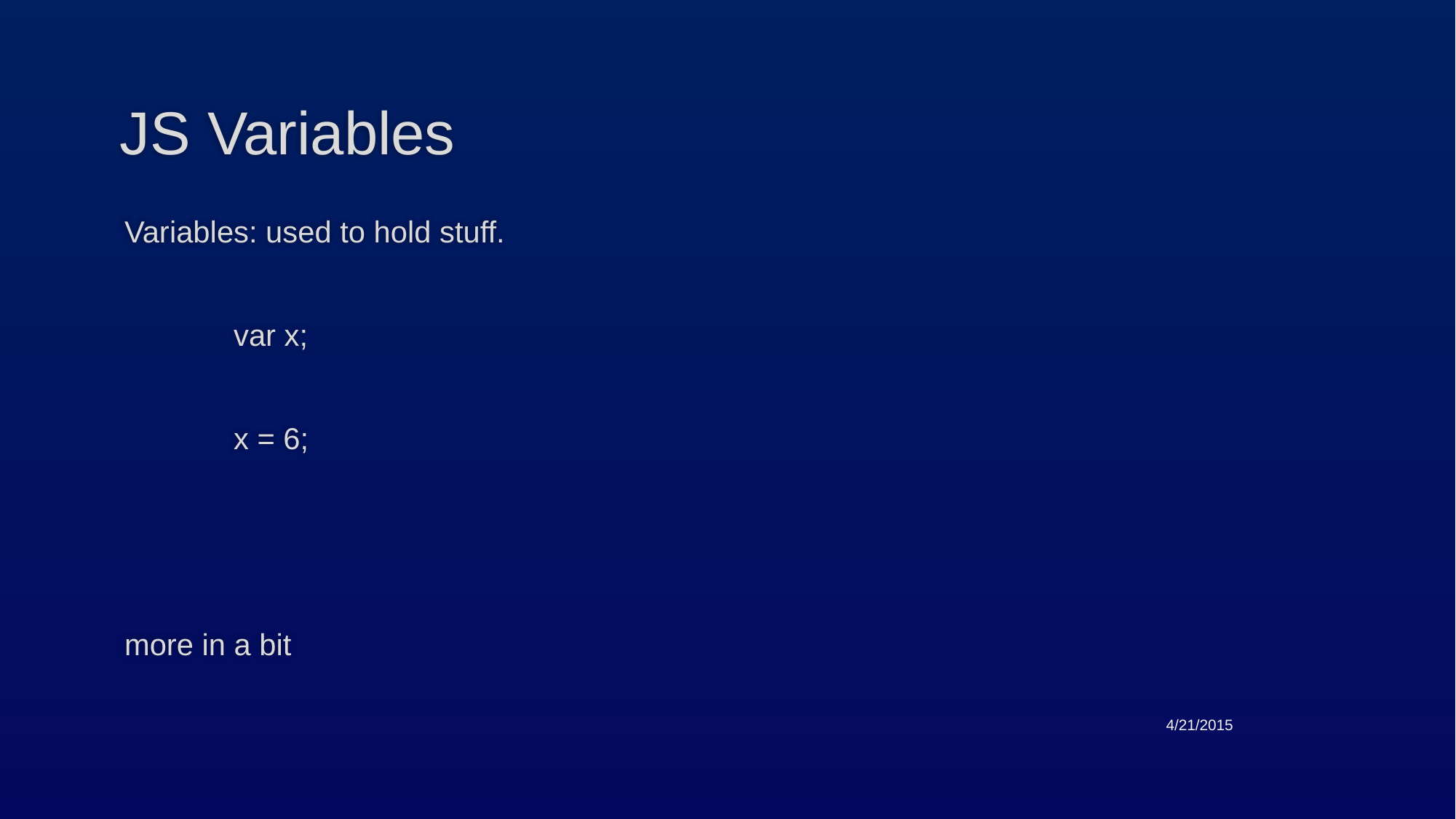

# JS Variables
Variables: used to hold stuff.

	var x;

	x = 6;

more in a bit
4/21/2015